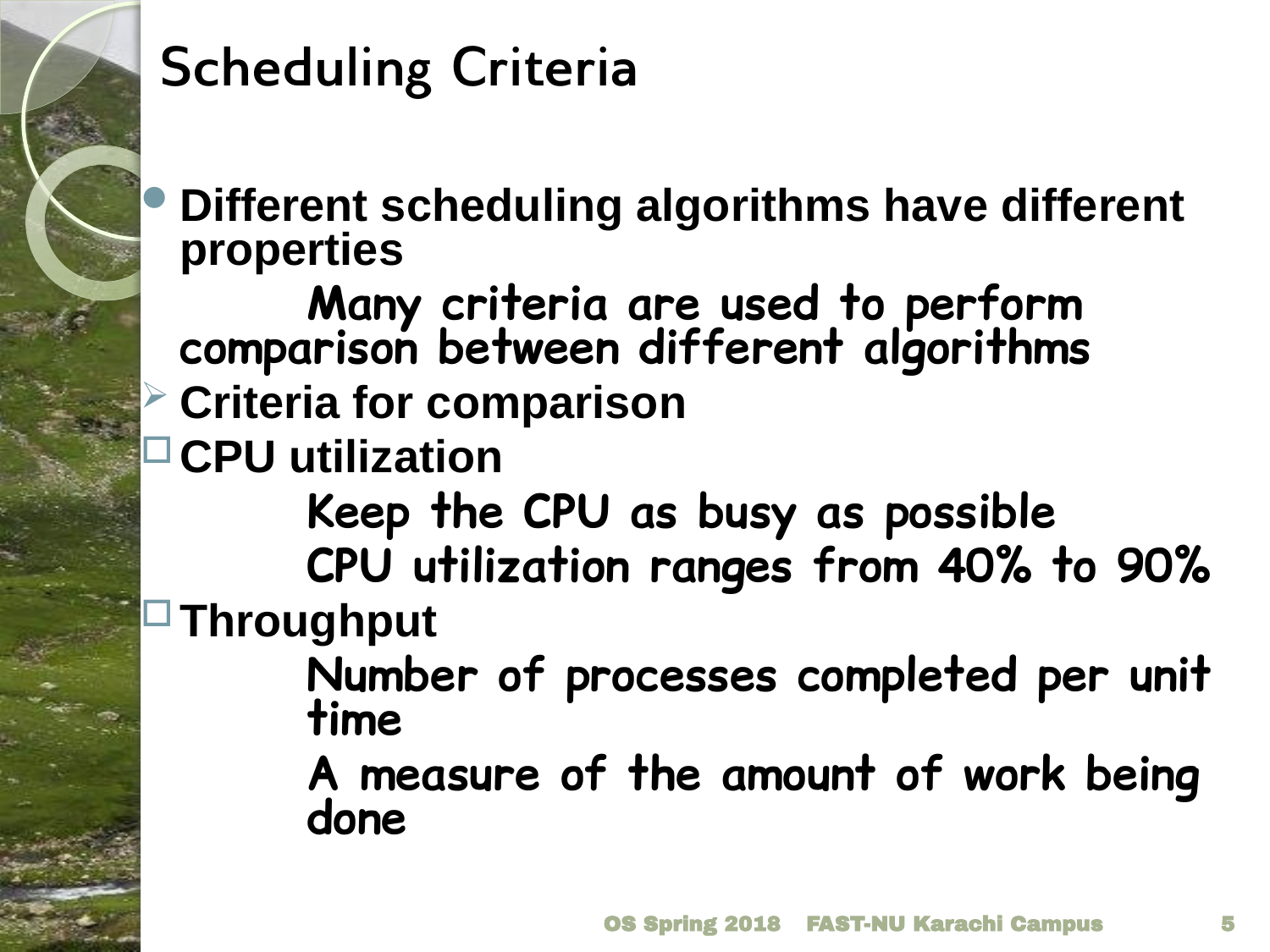

# Scheduling Criteria
Different scheduling algorithms have different properties
		Many criteria are used to perform 	comparison between different algorithms
Criteria for comparison
CPU utilization
		Keep the CPU as busy as possible
		CPU utilization ranges from 40% to 90%
Throughput
		Number of processes completed per unit 	time
		A measure of the amount of work being 	done
OS Spring 2018
FAST-NU Karachi Campus
5